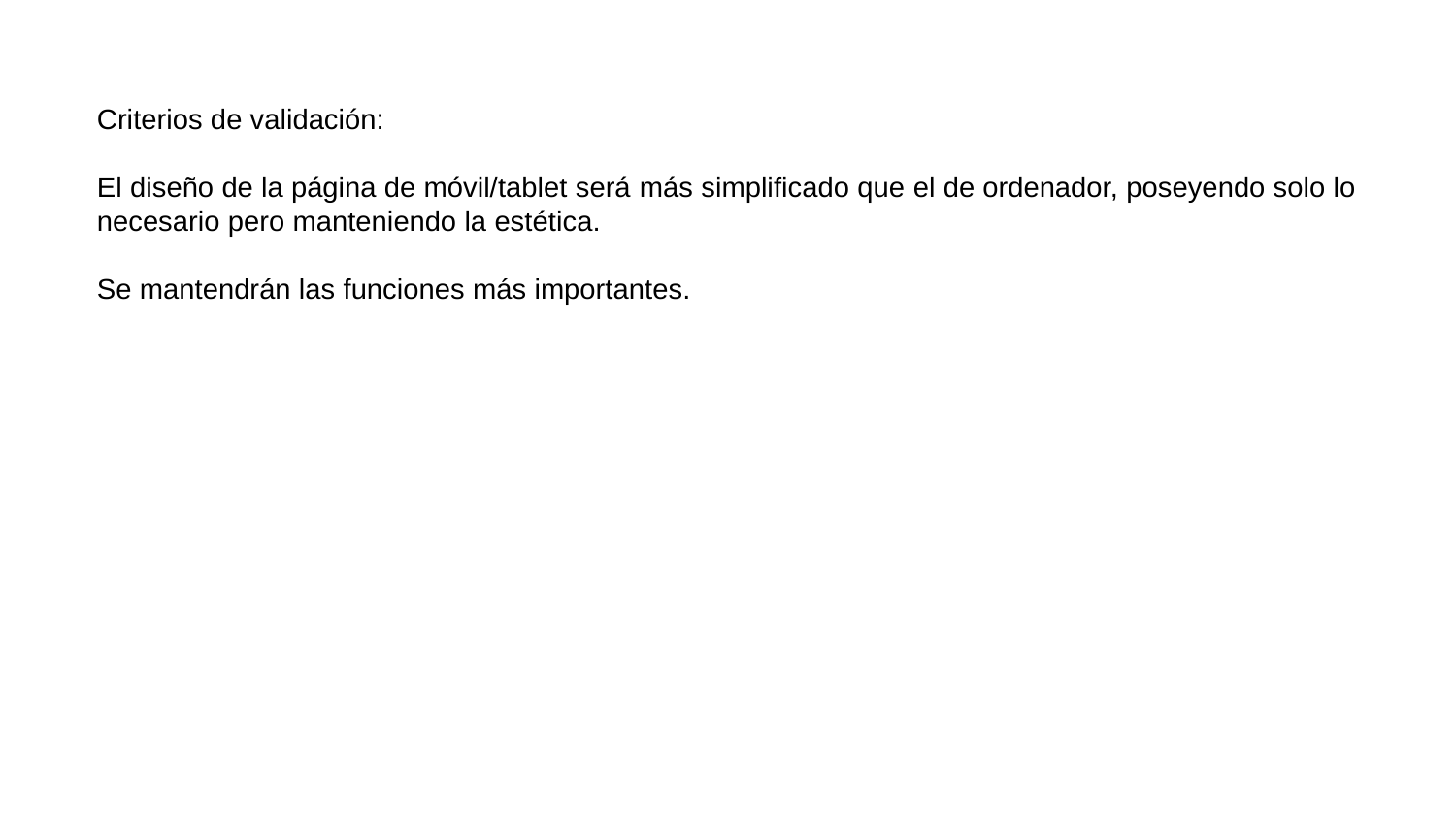

Criterios de validación:

El diseño de la página de móvil/tablet será más simplificado que el de ordenador, poseyendo solo lo necesario pero manteniendo la estética.

Se mantendrán las funciones más importantes.